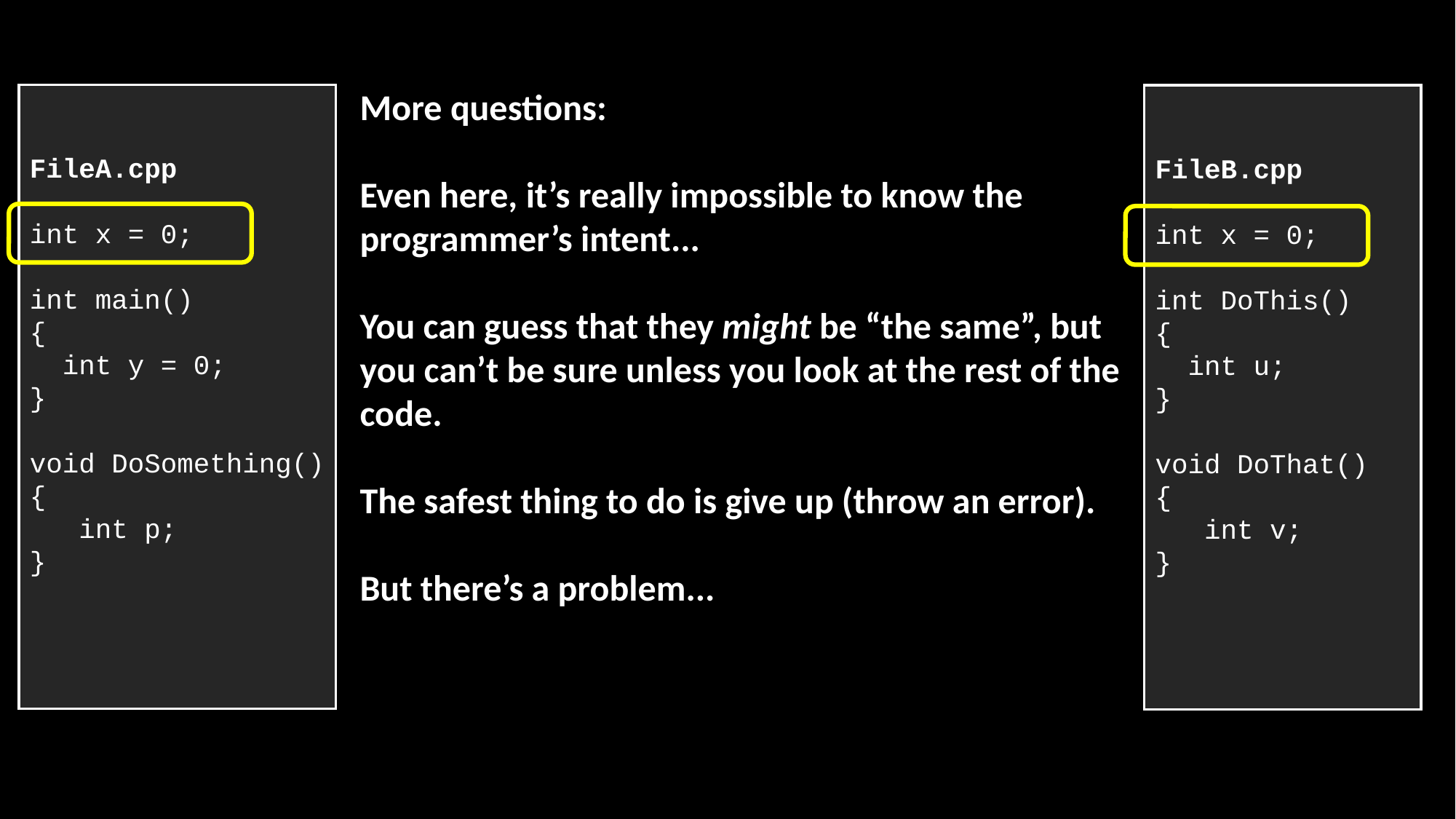

More questions:

Even here, it’s really impossible to know the programmer’s intent...

You can guess that they might be “the same”, but you can’t be sure unless you look at the rest of the code.

The safest thing to do is give up (throw an error).

But there’s a problem...
FileA.cpp

int x = 0;

int main()
{
  int y = 0;
}

void DoSomething()
{
   int p;
}

FileB.cpp

int x = 0;

int DoThis()
{
  int u;
}

void DoThat()
{
   int v;
}